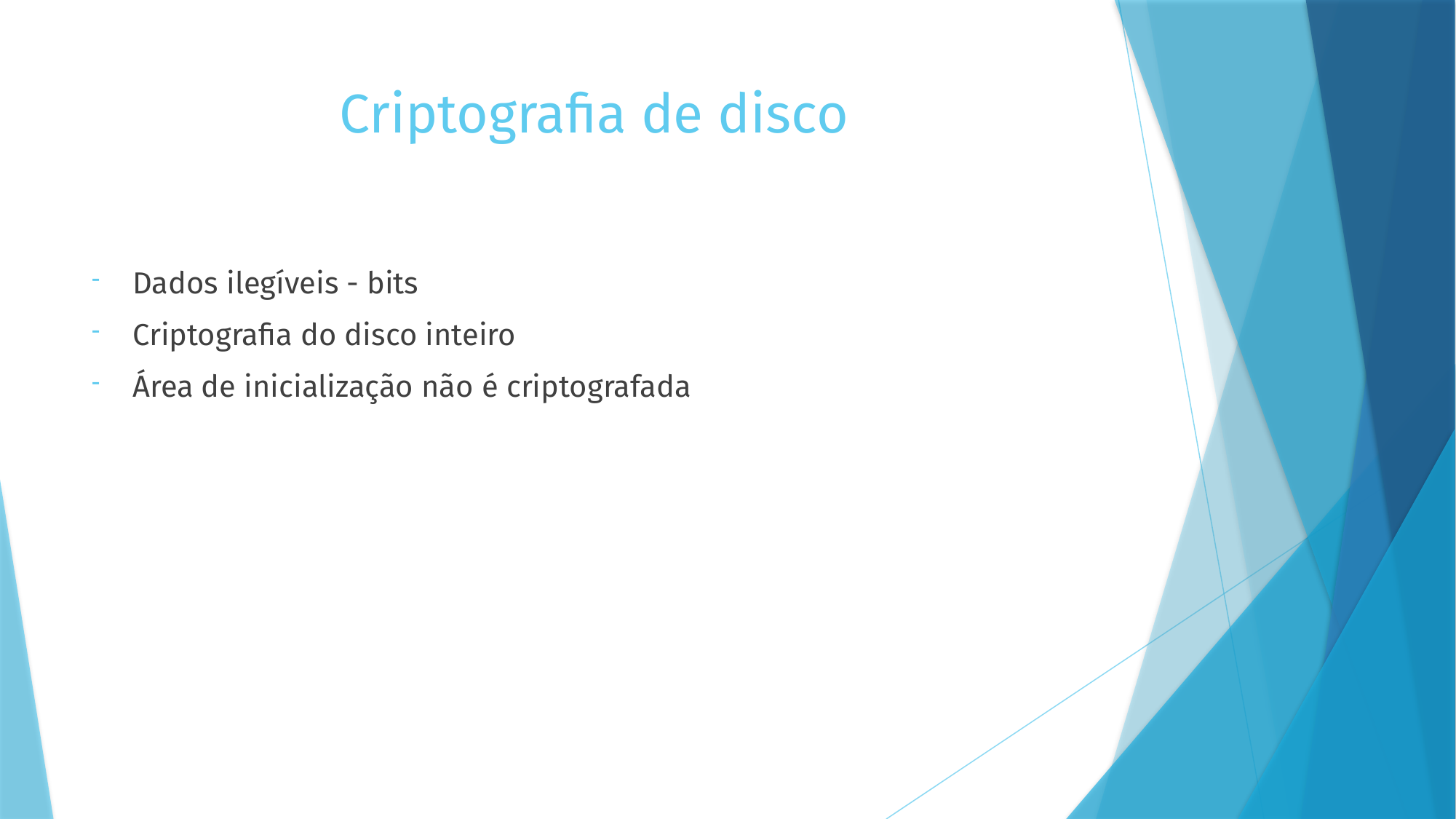

# Criptografia de disco
Dados ilegíveis - bits
Criptografia do disco inteiro
Área de inicialização não é criptografada